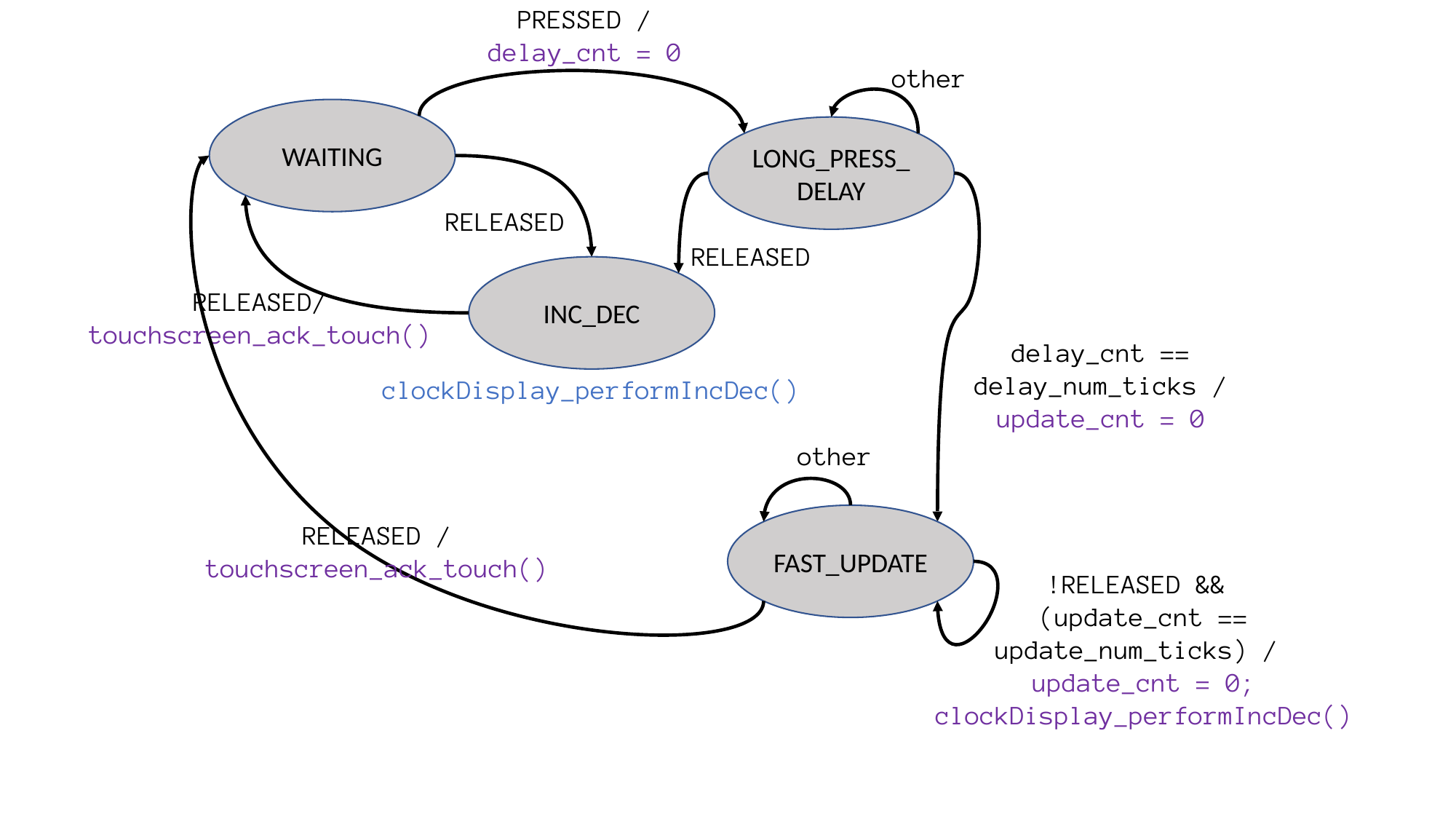

PRESSED /
delay_cnt = 0
other
WAITING
LONG_PRESS_DELAY
RELEASED
RELEASED
INC_DEC
RELEASED/
touchscreen_ack_touch()
delay_cnt == delay_num_ticks /
update_cnt = 0
clockDisplay_performIncDec()
other
FAST_UPDATE
RELEASED /
touchscreen_ack_touch()
!RELEASED &&
(update_cnt == update_num_ticks) /
update_cnt = 0;
clockDisplay_performIncDec()